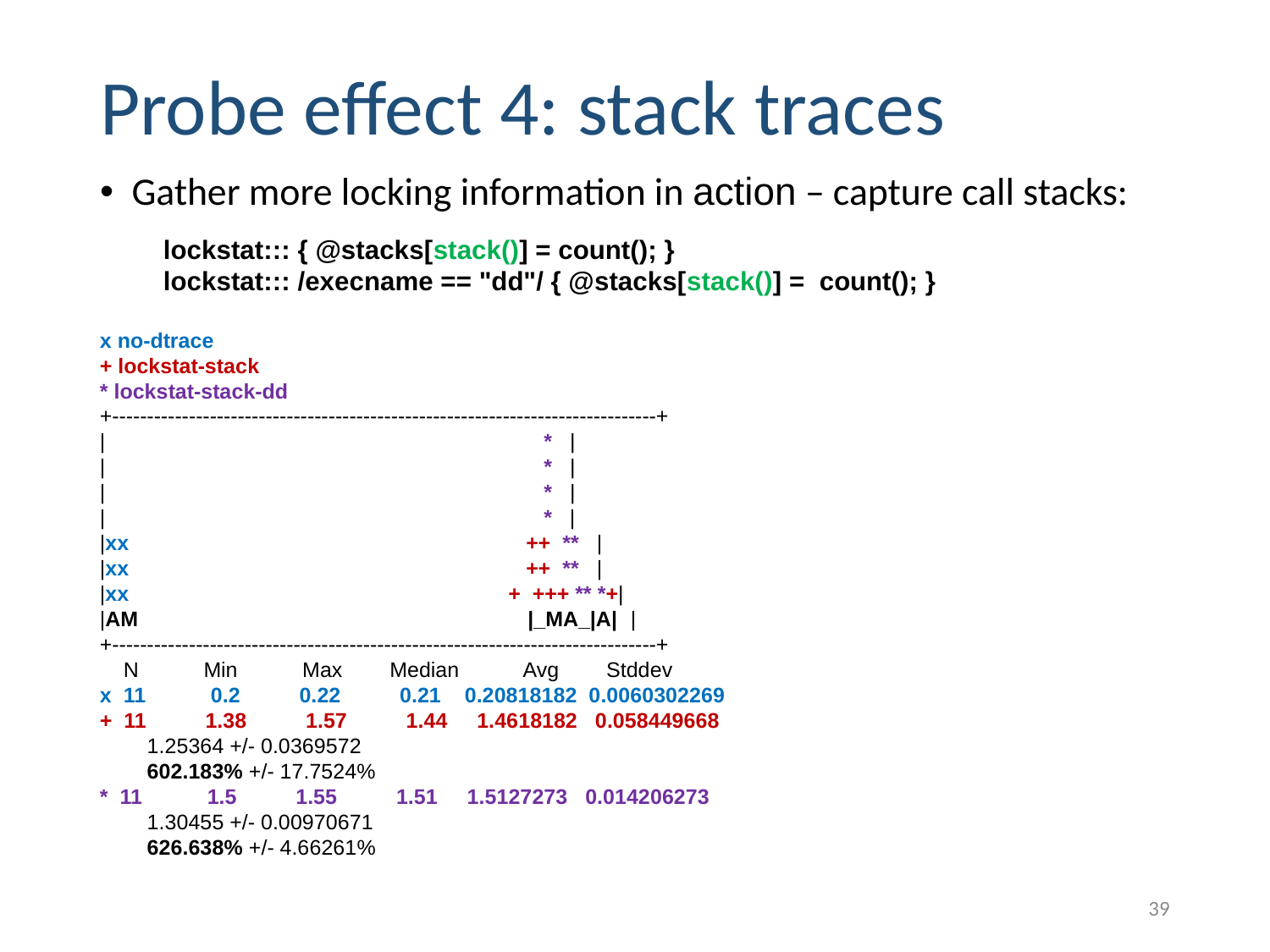

# Probe effect 4: stack traces
Gather more locking information in action – capture call stacks:
lockstat::: { @stacks[stack()] = count(); }
lockstat::: /execname == "dd"/ { @stacks[stack()] =  count(); }
x no-dtrace
+ lockstat-stack
* lockstat-stack-dd
+------------------------------------------------------------------------------+
|                                                                          *   |
|                                                                          *   |
|                                                                          *   |
|                                                                          *   |
|xx                                                                   ++  **   |
|xx                                                                   ++  **   |
|xx                                                                +  +++ ** *+|
|AM                                                                  |_MA_|A|  |
+------------------------------------------------------------------------------+
    N           Min           Max        Median           Avg        Stddev
x  11           0.2          0.22          0.21    0.20818182  0.0060302269
+  11          1.38          1.57          1.44     1.4618182   0.058449668
        1.25364 +/- 0.0369572
        602.183% +/- 17.7524%
*  11           1.5          1.55          1.51     1.5127273   0.014206273
        1.30455 +/- 0.00970671
        626.638% +/- 4.66261%
39